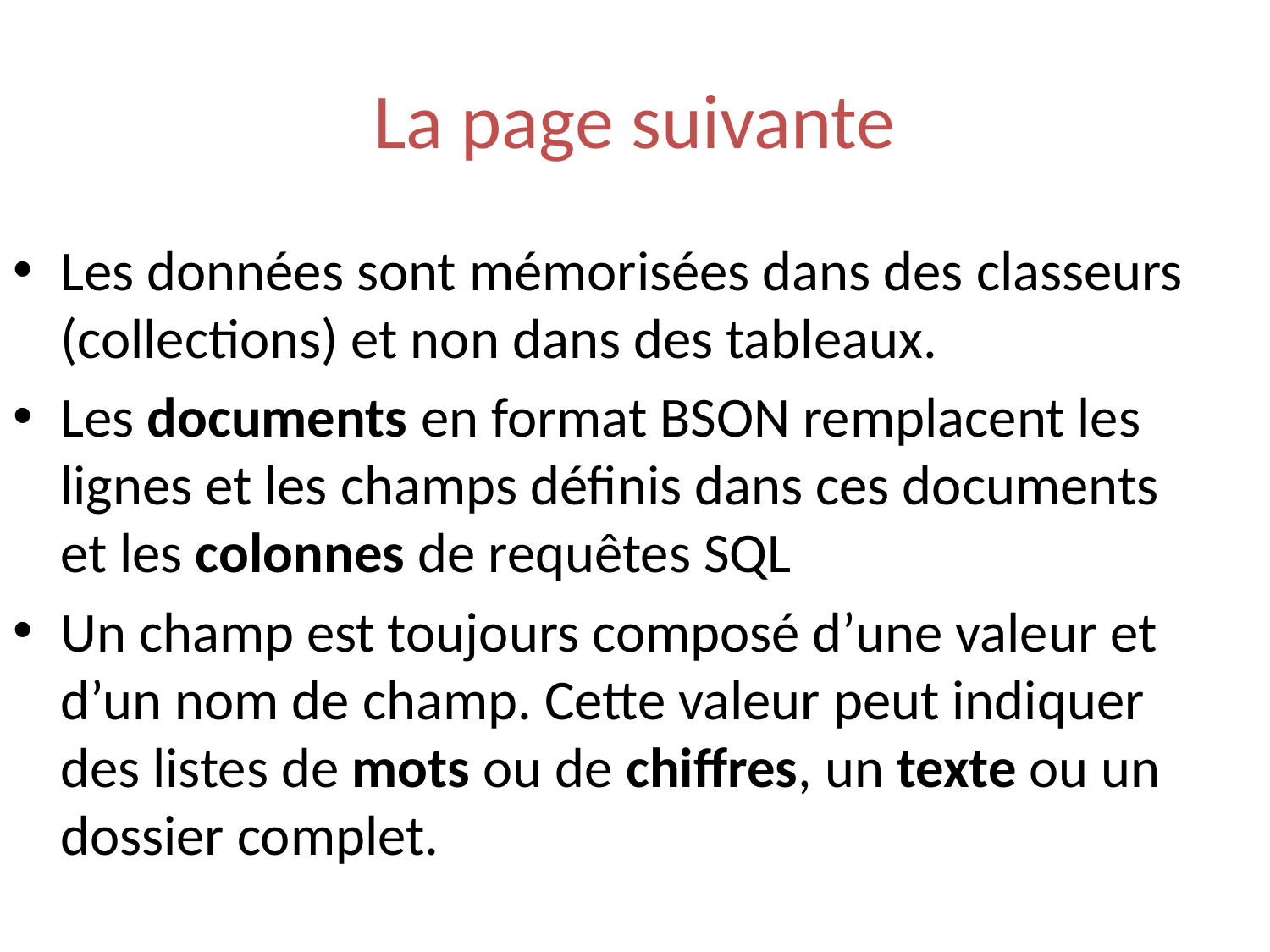

# La page suivante
Les données sont mémorisées dans des classeurs (collections) et non dans des tableaux.
Les documents en format BSON remplacent les lignes et les champs définis dans ces documents et les colonnes de requêtes SQL
Un champ est toujours composé d’une valeur et d’un nom de champ. Cette valeur peut indiquer des listes de mots ou de chiffres, un texte ou un dossier complet.